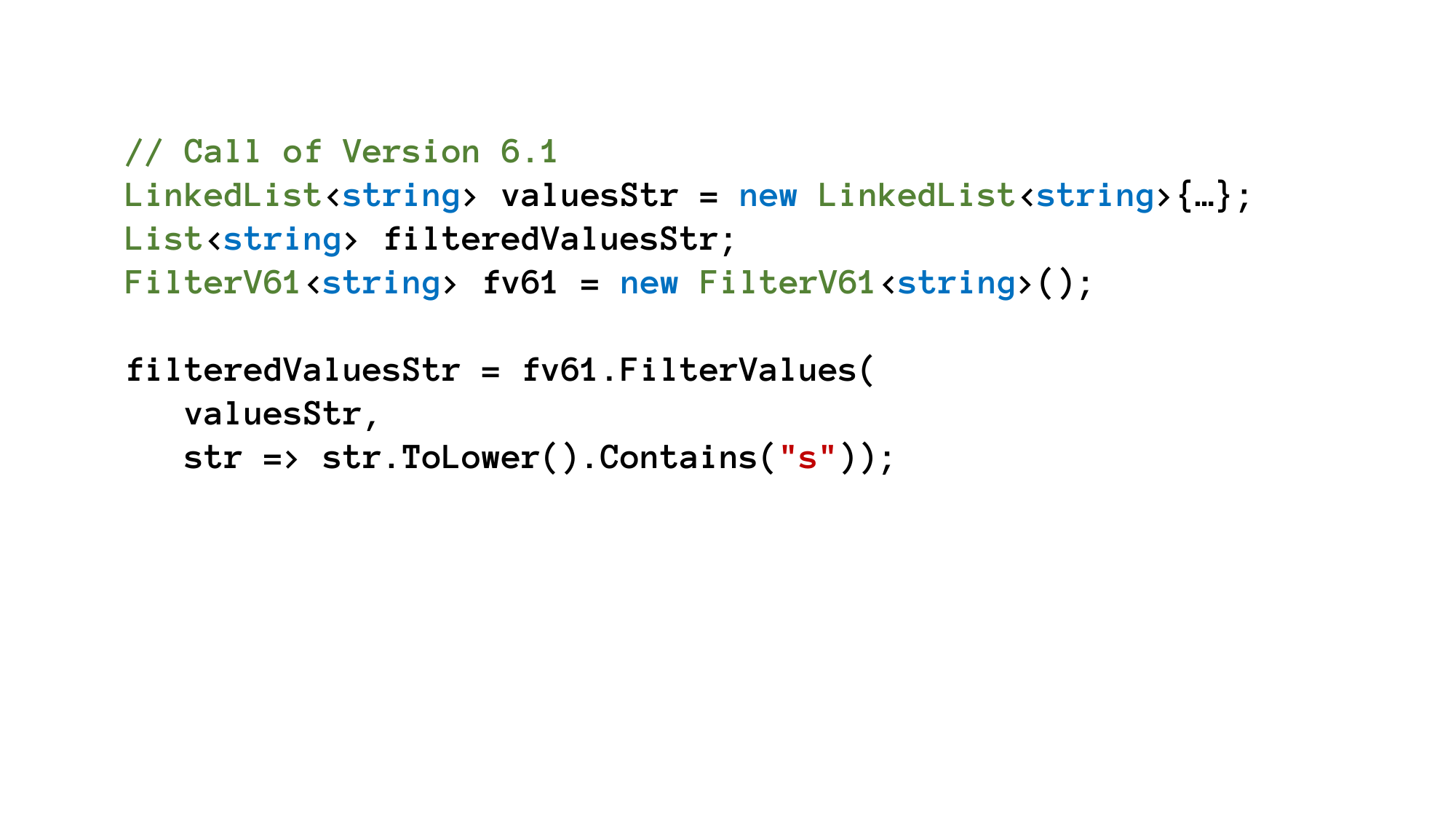

// Call of Version 6.1
LinkedList<string> valuesStr = new LinkedList<string>{…};
List<string> filteredValuesStr;
FilterV61<string> fv61 = new FilterV61<string>();

filteredValuesStr = fv61.FilterValues(
   valuesStr,
   str => str.ToLower().Contains("s"));